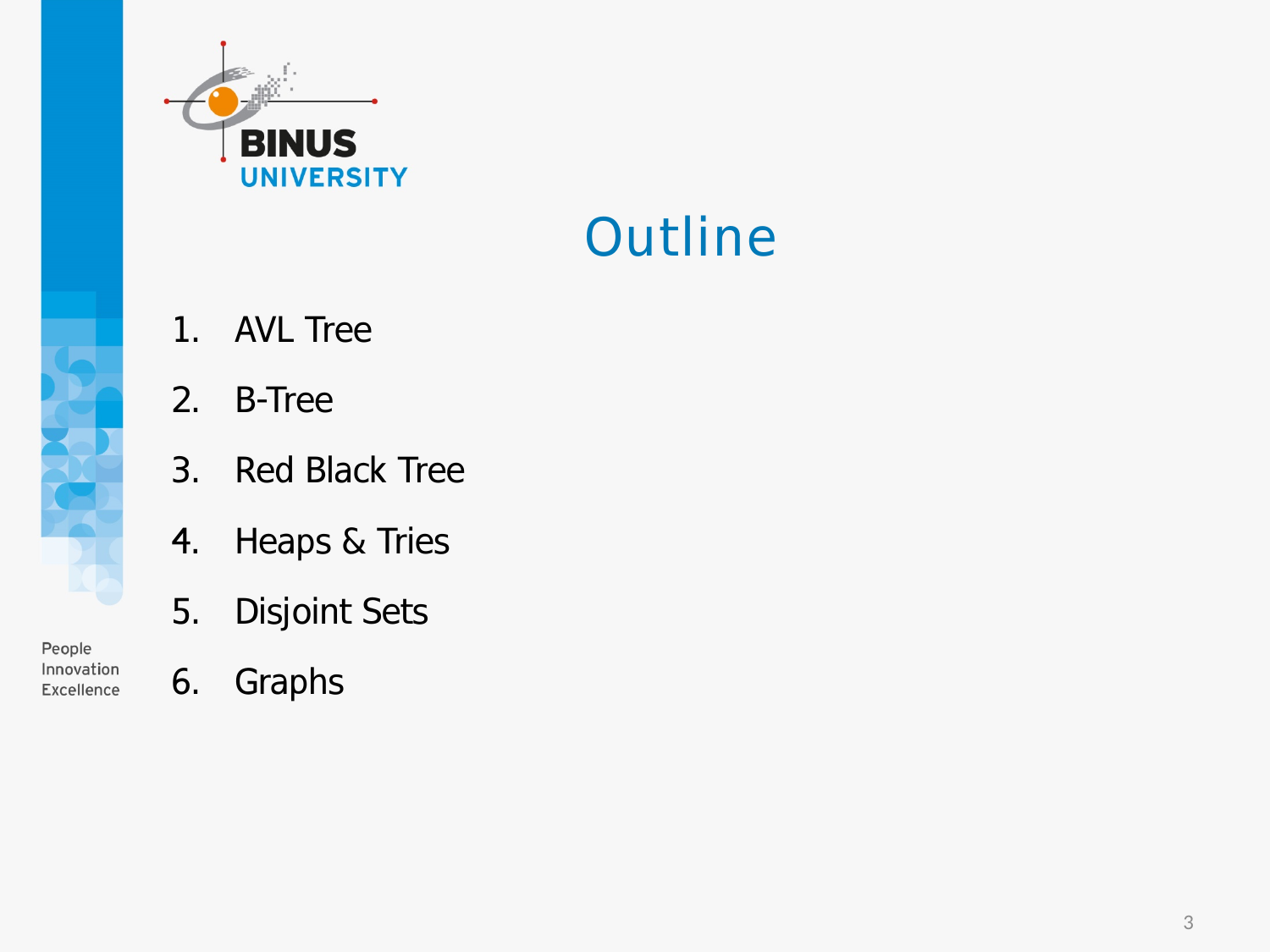

# Outline
AVL Tree
B-Tree
Red Black Tree
Heaps & Tries
Disjoint Sets
Graphs

3